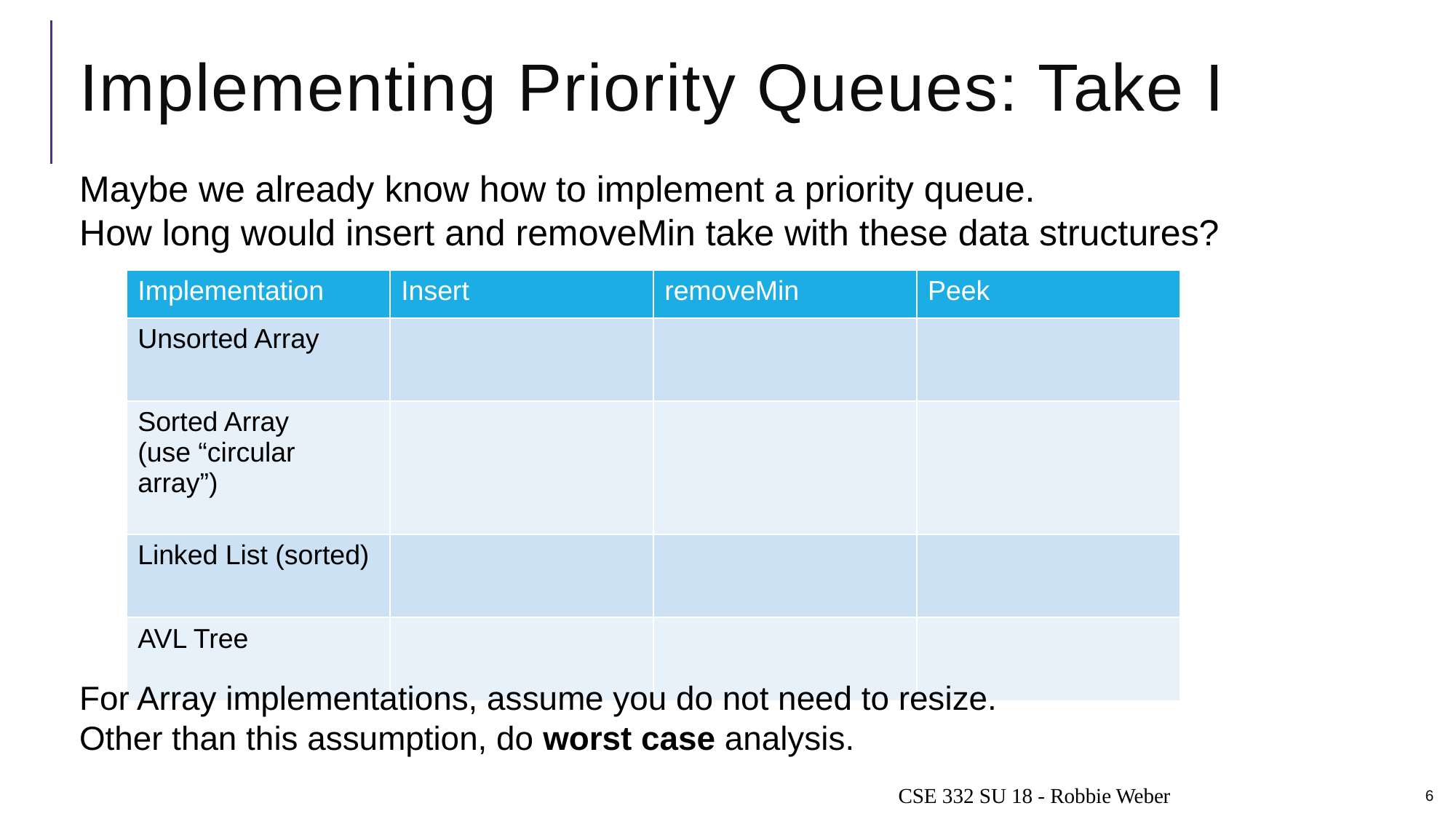

# Implementing Priority Queues: Take I
Maybe we already know how to implement a priority queue.
How long would insert and removeMin take with these data structures?
| Implementation | Insert | removeMin | Peek |
| --- | --- | --- | --- |
| Unsorted Array |  |  |  |
| Sorted Array (use “circular array”) |  |  |  |
| Linked List (sorted) |  |  |  |
| AVL Tree |  |  |  |
For Array implementations, assume you do not need to resize.
Other than this assumption, do worst case analysis.
CSE 332 SU 18 - Robbie Weber
6